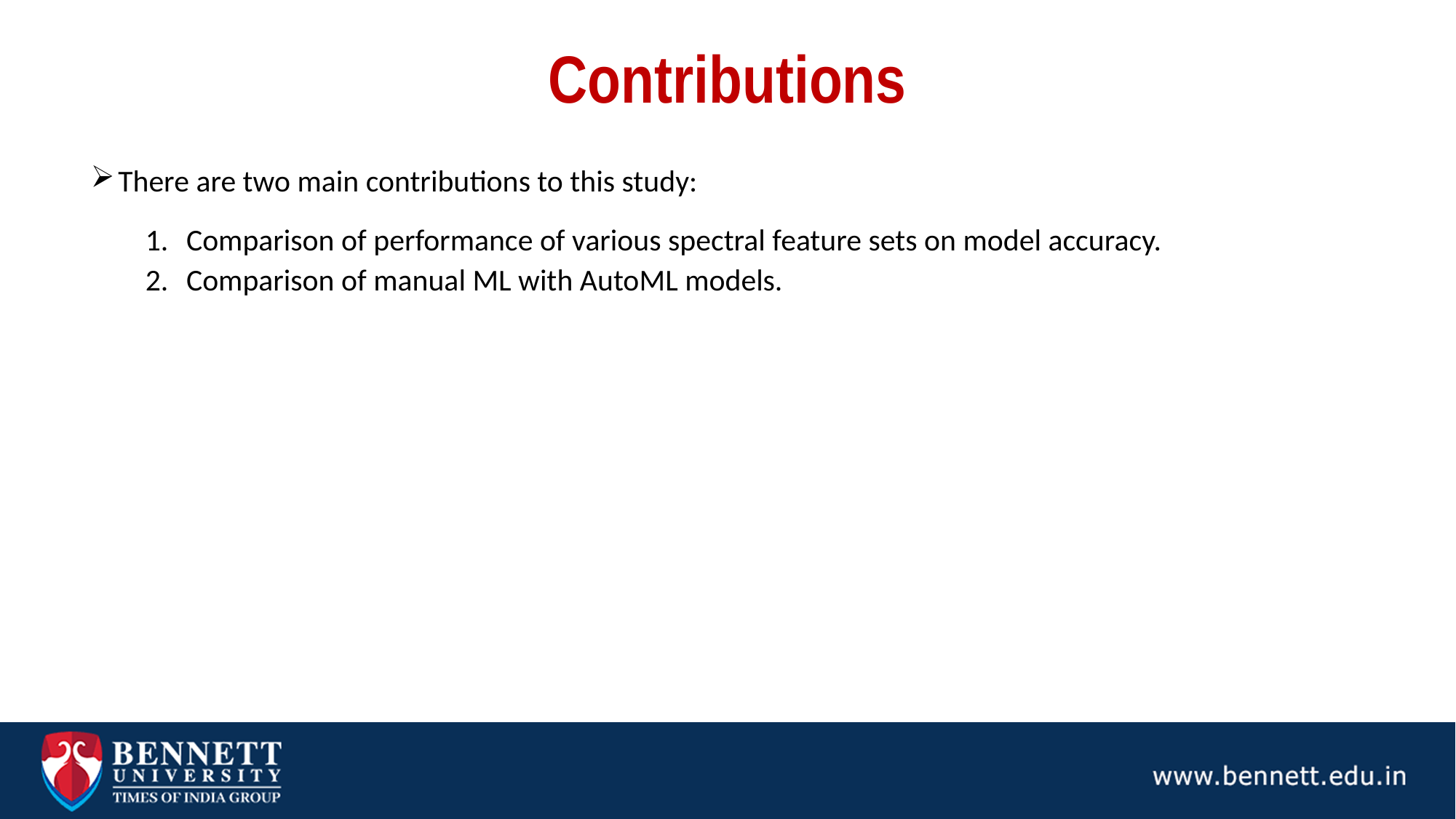

# Contributions
There are two main contributions to this study:
Comparison of performance of various spectral feature sets on model accuracy.
Comparison of manual ML with AutoML models.